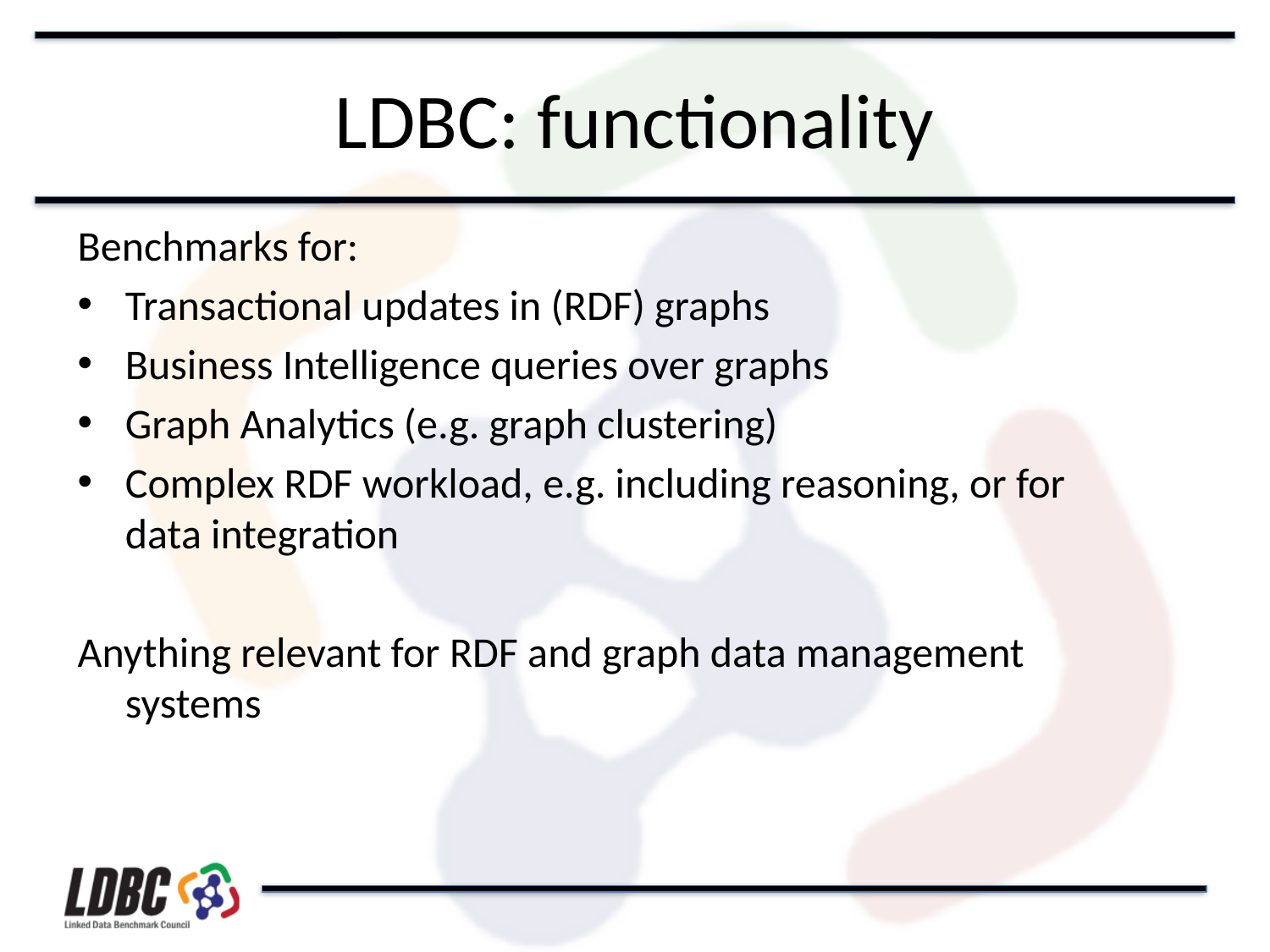

# LDBC: functionality
Benchmarks for:
Transactional updates in (RDF) graphs
Business Intelligence queries over graphs
Graph Analytics (e.g. graph clustering)
Complex RDF workload, e.g. including reasoning, or for data integration

Anything relevant for RDF and graph data management systems